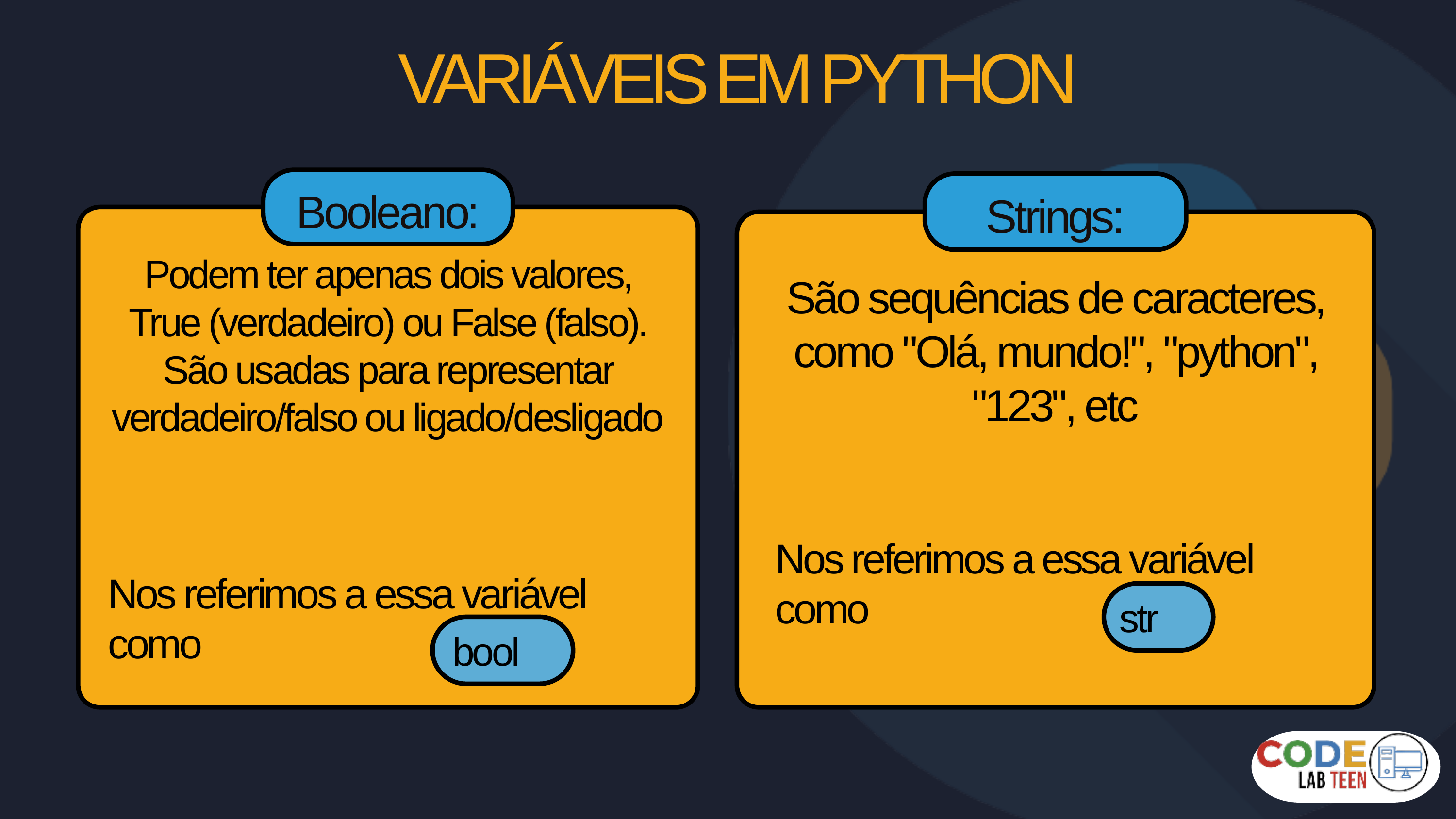

VARIÁVEIS EM PYTHON

Booleano:
Strings:

Podem ter apenas dois valores, True (verdadeiro) ou False (falso). São usadas para representar verdadeiro/falso ou ligado/desligado
São sequências de caracteres, como "Olá, mundo!", "python", "123", etc
Nos referimos a essa variável como
Nos referimos a essa variável como

str

bool